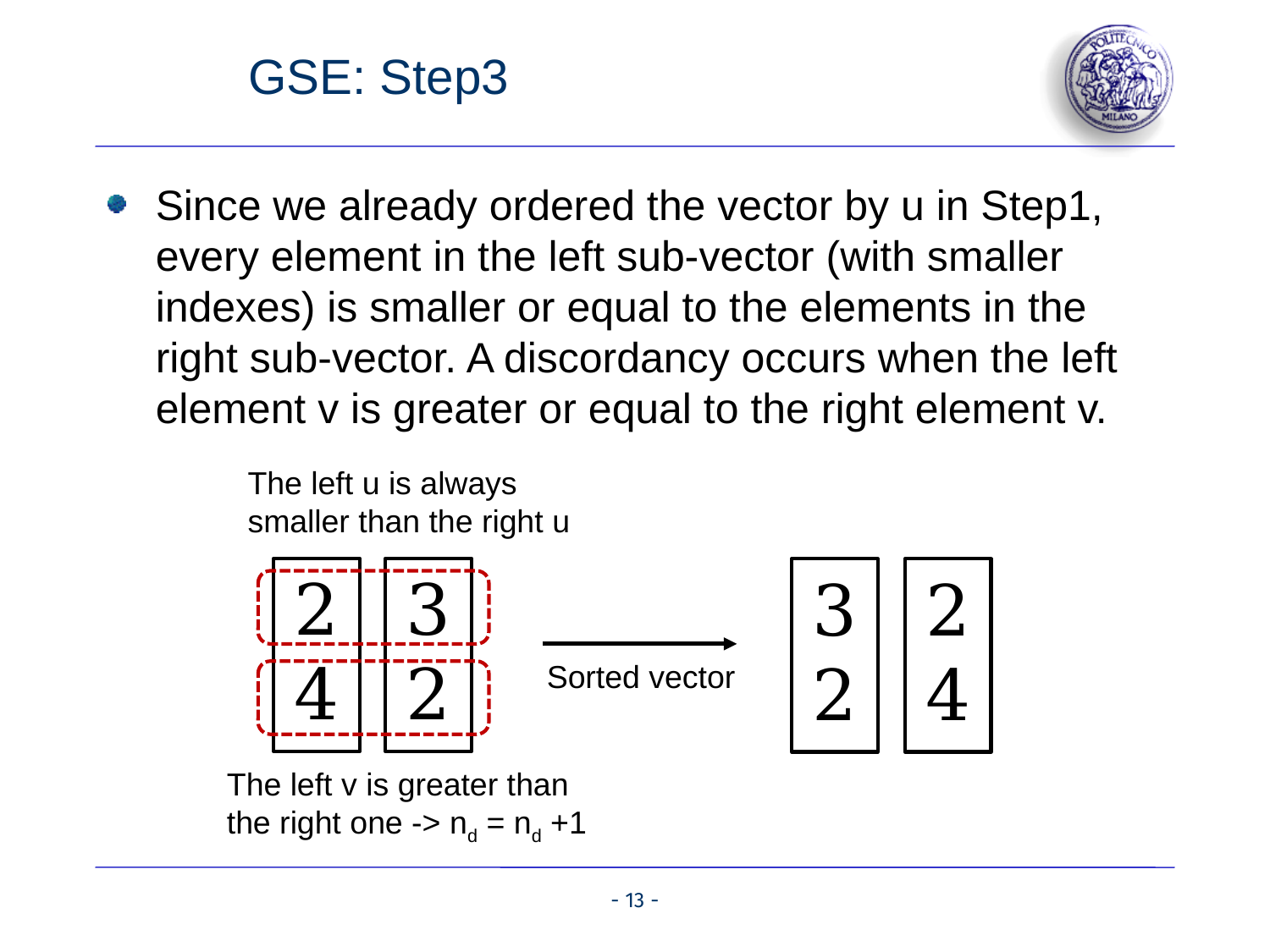

# GSE: Step3
Since we already ordered the vector by u in Step1, every element in the left sub-vector (with smaller indexes) is smaller or equal to the elements in the right sub-vector. A discordancy occurs when the left element v is greater or equal to the right element v.
The left u is always smaller than the right u
2
4
3
2
2
4
3
2

Sorted vector

The left v is greater than the right one -> nd = nd +1
- 13 -